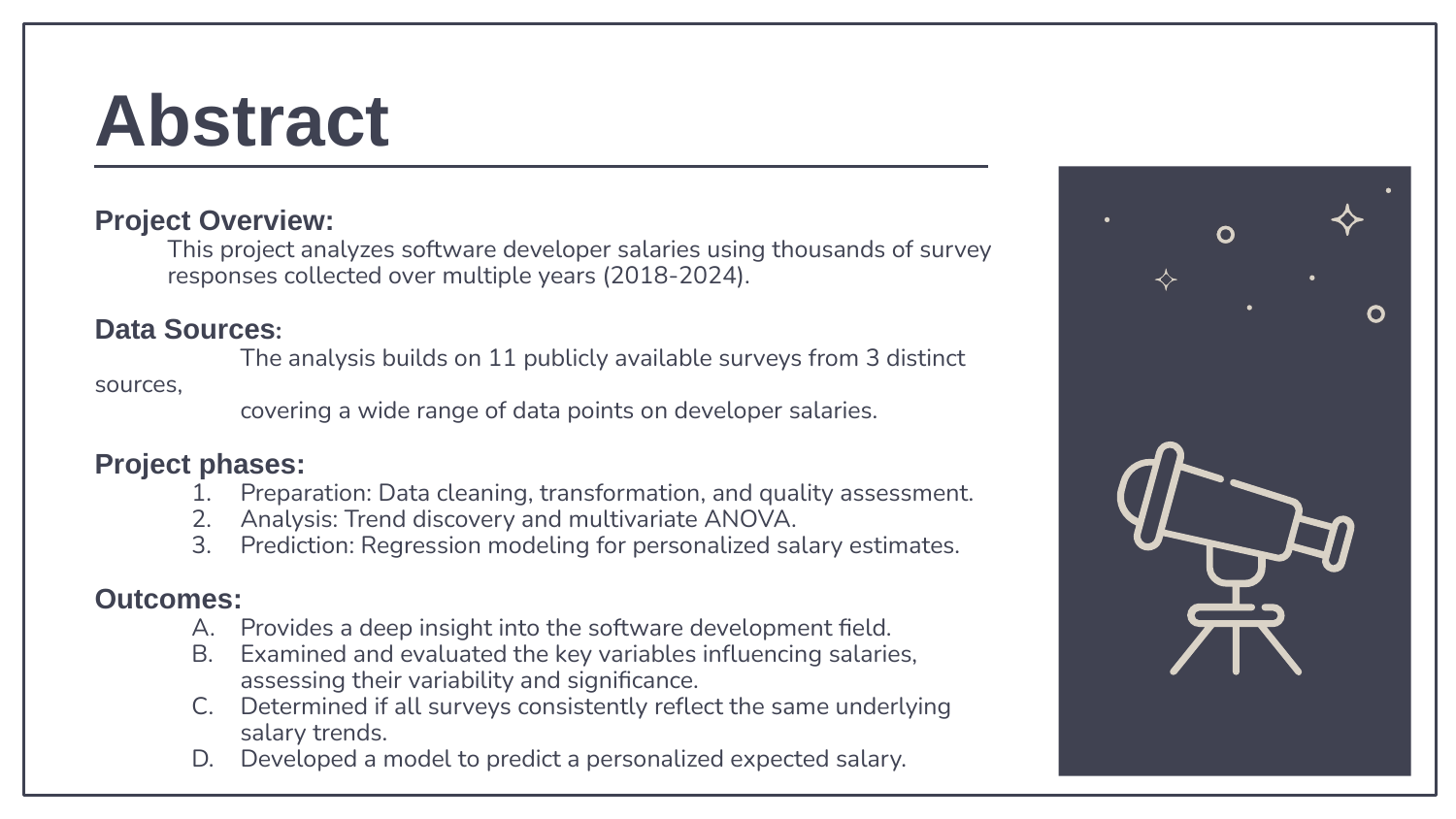

# Abstract

Project Overview:
This project analyzes software developer salaries using thousands of survey responses collected over multiple years (2018-2024).

Data Sources:
	The analysis builds on 11 publicly available surveys from 3 distinct sources,
	covering a wide range of data points on developer salaries.

Project phases:
Preparation: Data cleaning, transformation, and quality assessment.
Analysis: Trend discovery and multivariate ANOVA.
Prediction: Regression modeling for personalized salary estimates.

Outcomes:
Provides a deep insight into the software development field.
Examined and evaluated the key variables influencing salaries, assessing their variability and significance.
Determined if all surveys consistently reflect the same underlying salary trends.
Developed a model to predict a personalized expected salary.